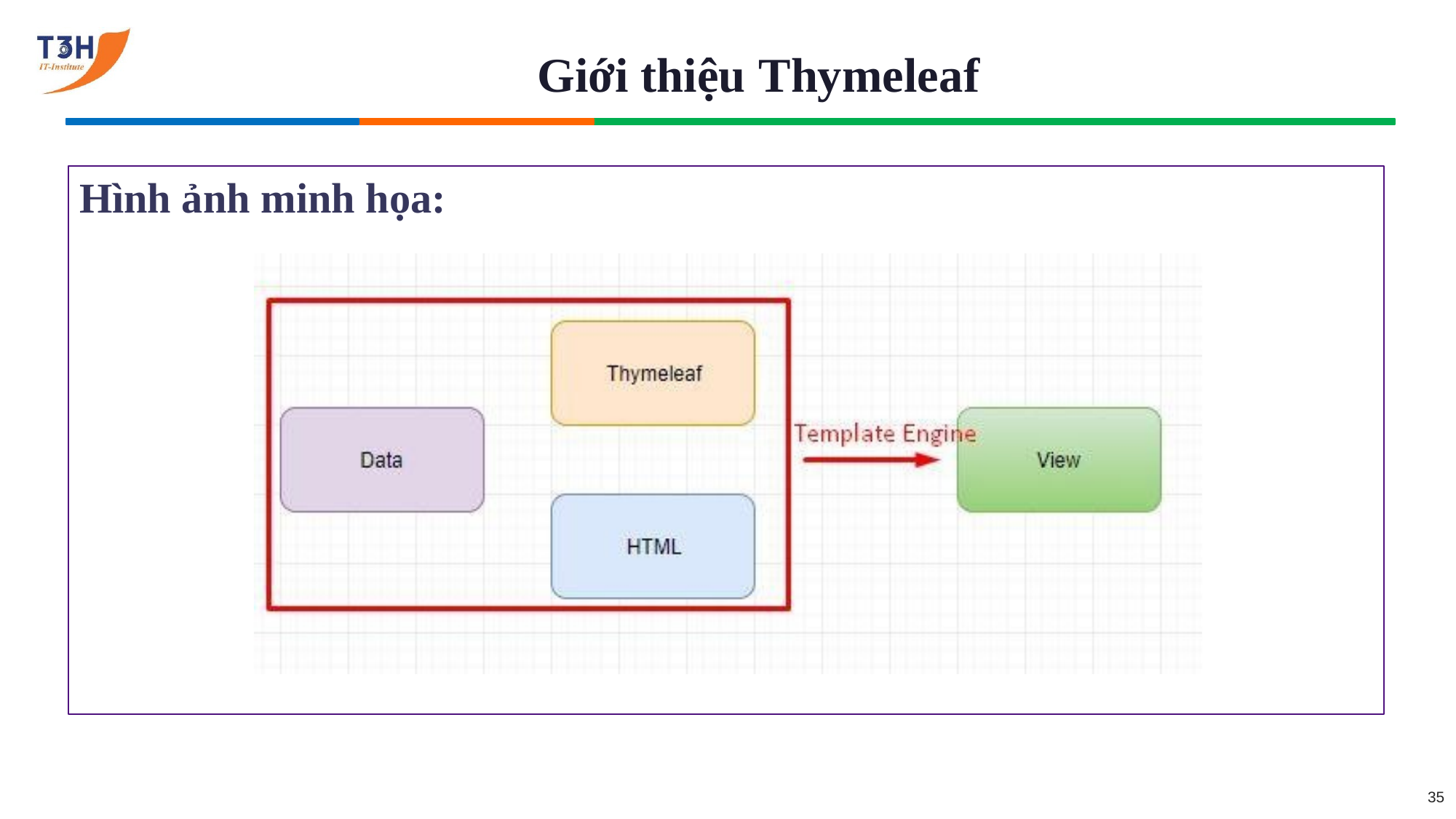

# Giới thiệu Thymeleaf

Hình ảnh minh họa:

35